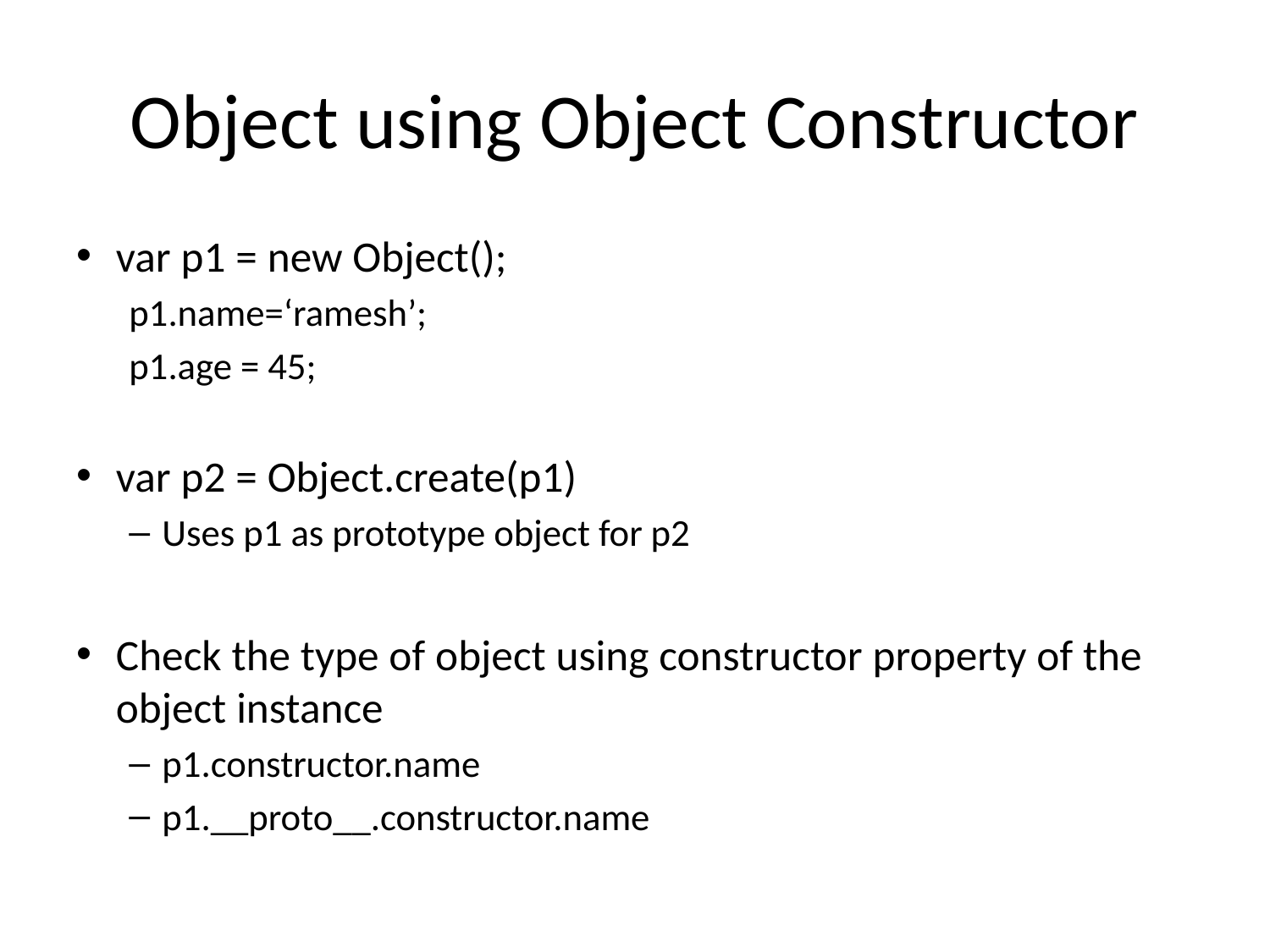

# Object using Object Constructor
var p1 = new Object();
	p1.name=‘ramesh’;
	p1.age = 45;

var p2 = Object.create(p1)
Uses p1 as prototype object for p2

Check the type of object using constructor property of the object instance
p1.constructor.name
p1.__proto__.constructor.name